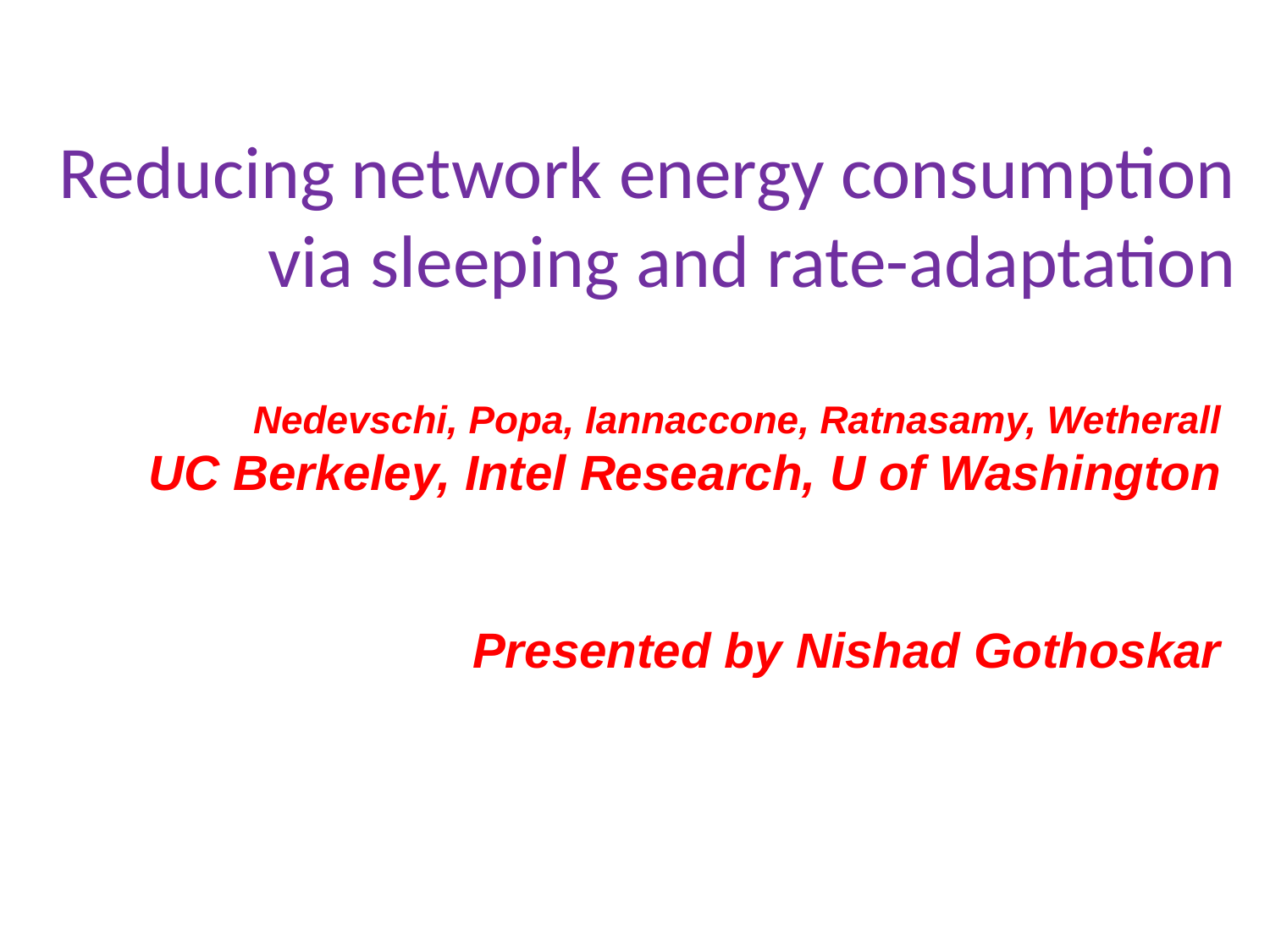

# Reducing network energy consumption via sleeping and rate-adaptation
Nedevschi, Popa, Iannaccone, Ratnasamy, Wetherall
UC Berkeley, Intel Research, U of Washington

Presented by Nishad Gothoskar